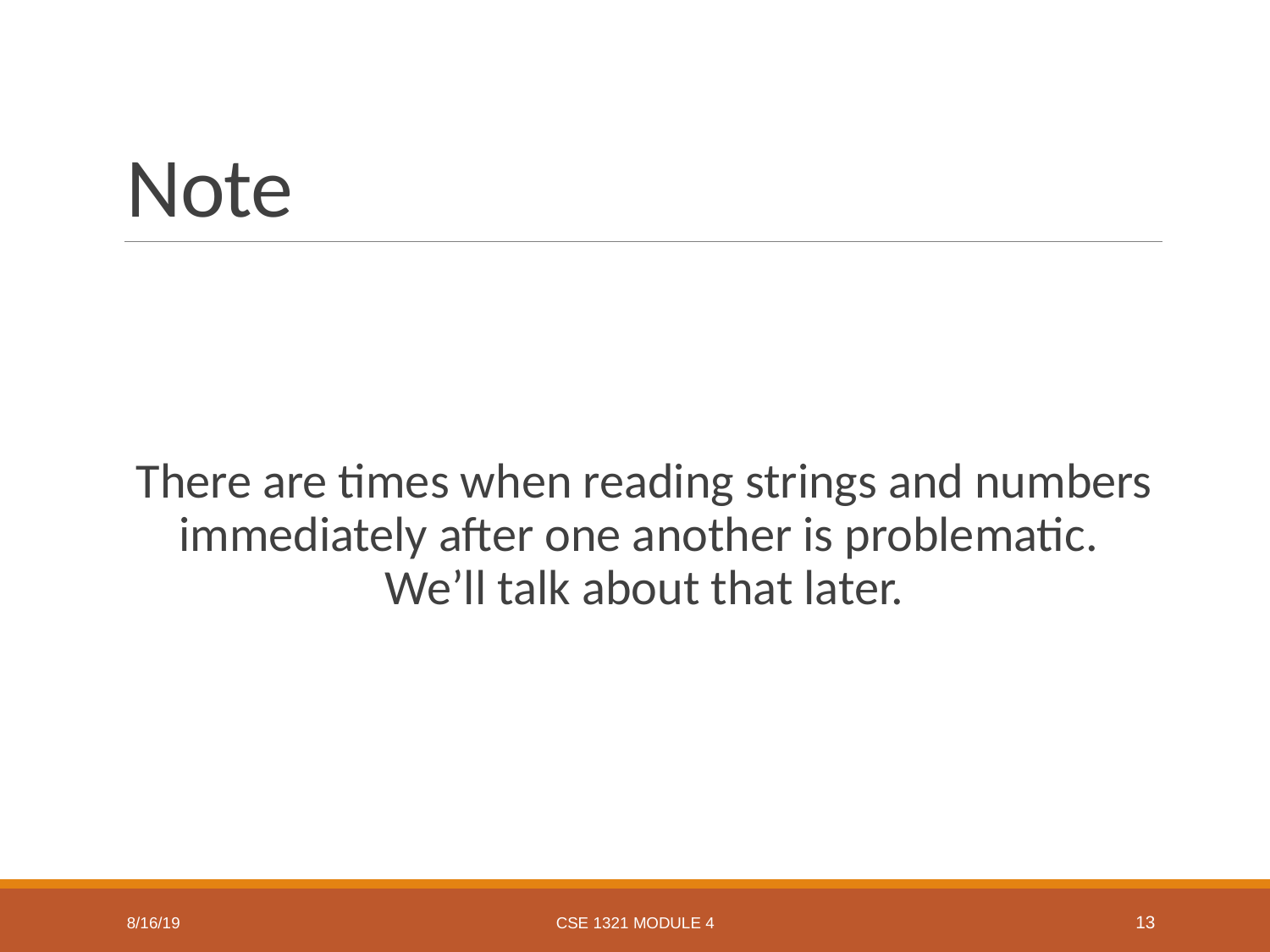

# Note
There are times when reading strings and numbers immediately after one another is problematic.  We’ll talk about that later.
8/16/19
CSE 1321 Module 4
13